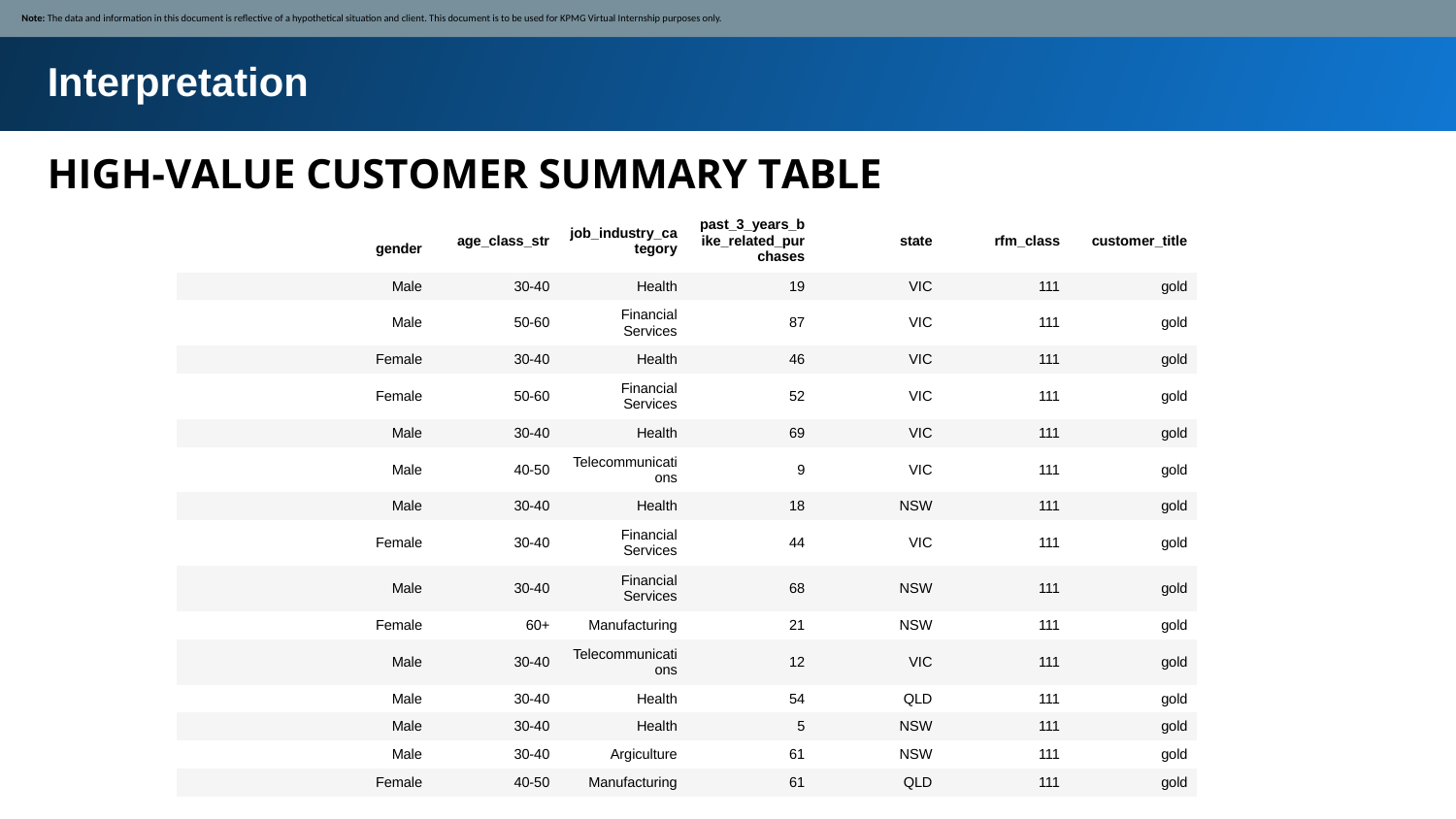

Note: The data and information in this document is reflective of a hypothetical situation and client. This document is to be used for KPMG Virtual Internship purposes only.
Interpretation
HIGH-VALUE CUSTOMER SUMMARY TABLE
|  | gender | age\_class\_str | job\_industry\_category | past\_3\_years\_bike\_related\_purchases | state | rfm\_class | customer\_title |
| --- | --- | --- | --- | --- | --- | --- | --- |
|  | Male | 30-40 | Health | 19 | VIC | 111 | gold |
|  | Male | 50-60 | Financial Services | 87 | VIC | 111 | gold |
|  | Female | 30-40 | Health | 46 | VIC | 111 | gold |
|  | Female | 50-60 | Financial Services | 52 | VIC | 111 | gold |
|  | Male | 30-40 | Health | 69 | VIC | 111 | gold |
|  | Male | 40-50 | Telecommunications | 9 | VIC | 111 | gold |
|  | Male | 30-40 | Health | 18 | NSW | 111 | gold |
|  | Female | 30-40 | Financial Services | 44 | VIC | 111 | gold |
|  | Male | 30-40 | Financial Services | 68 | NSW | 111 | gold |
|  | Female | 60+ | Manufacturing | 21 | NSW | 111 | gold |
|  | Male | 30-40 | Telecommunications | 12 | VIC | 111 | gold |
|  | Male | 30-40 | Health | 54 | QLD | 111 | gold |
|  | Male | 30-40 | Health | 5 | NSW | 111 | gold |
|  | Male | 30-40 | Argiculture | 61 | NSW | 111 | gold |
|  | Female | 40-50 | Manufacturing | 61 | QLD | 111 | gold |